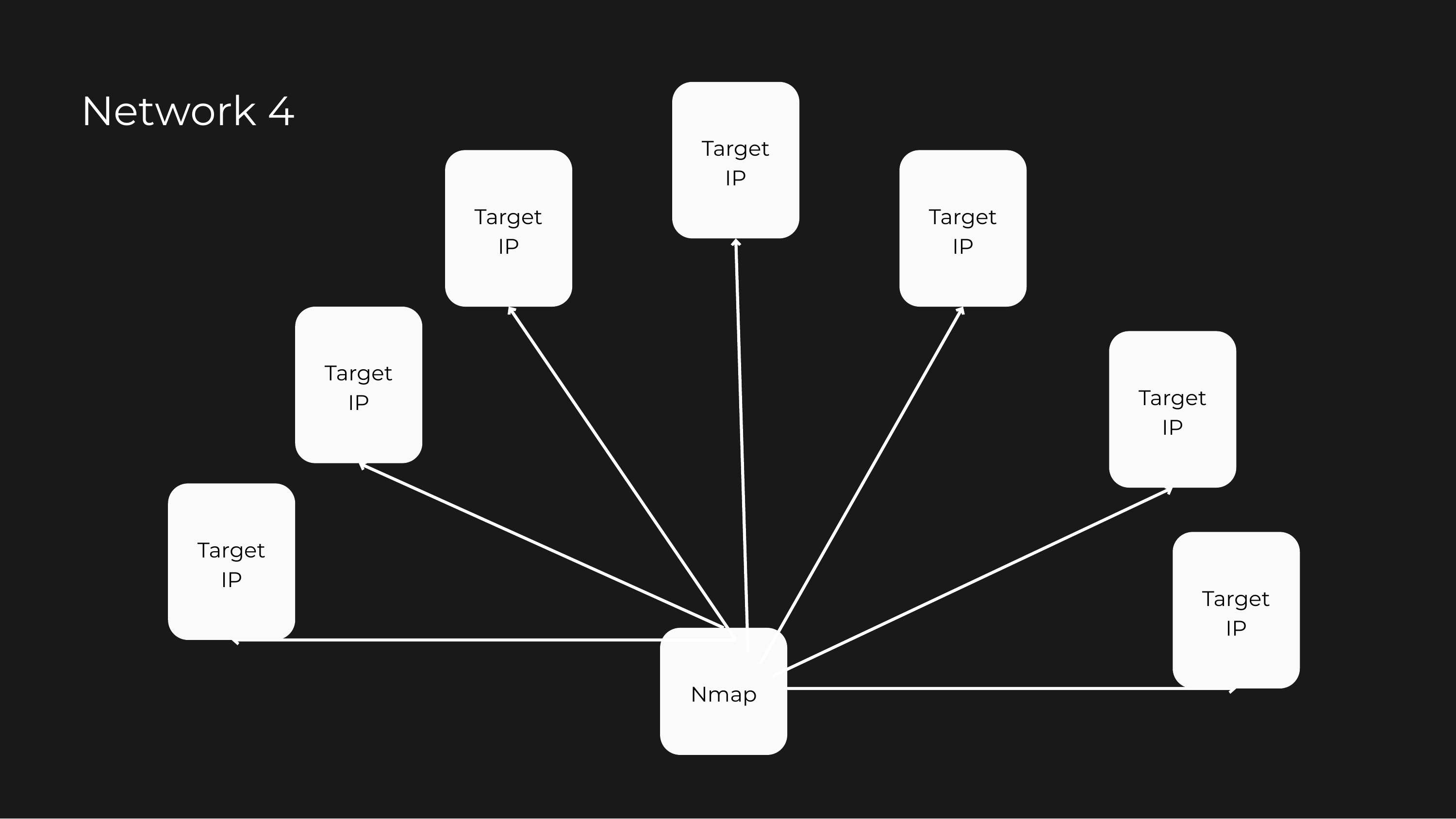

Network 4

Target IP

Target IP

Target IP

Target IP

Target IP

Target IP

Target IP

Nmap